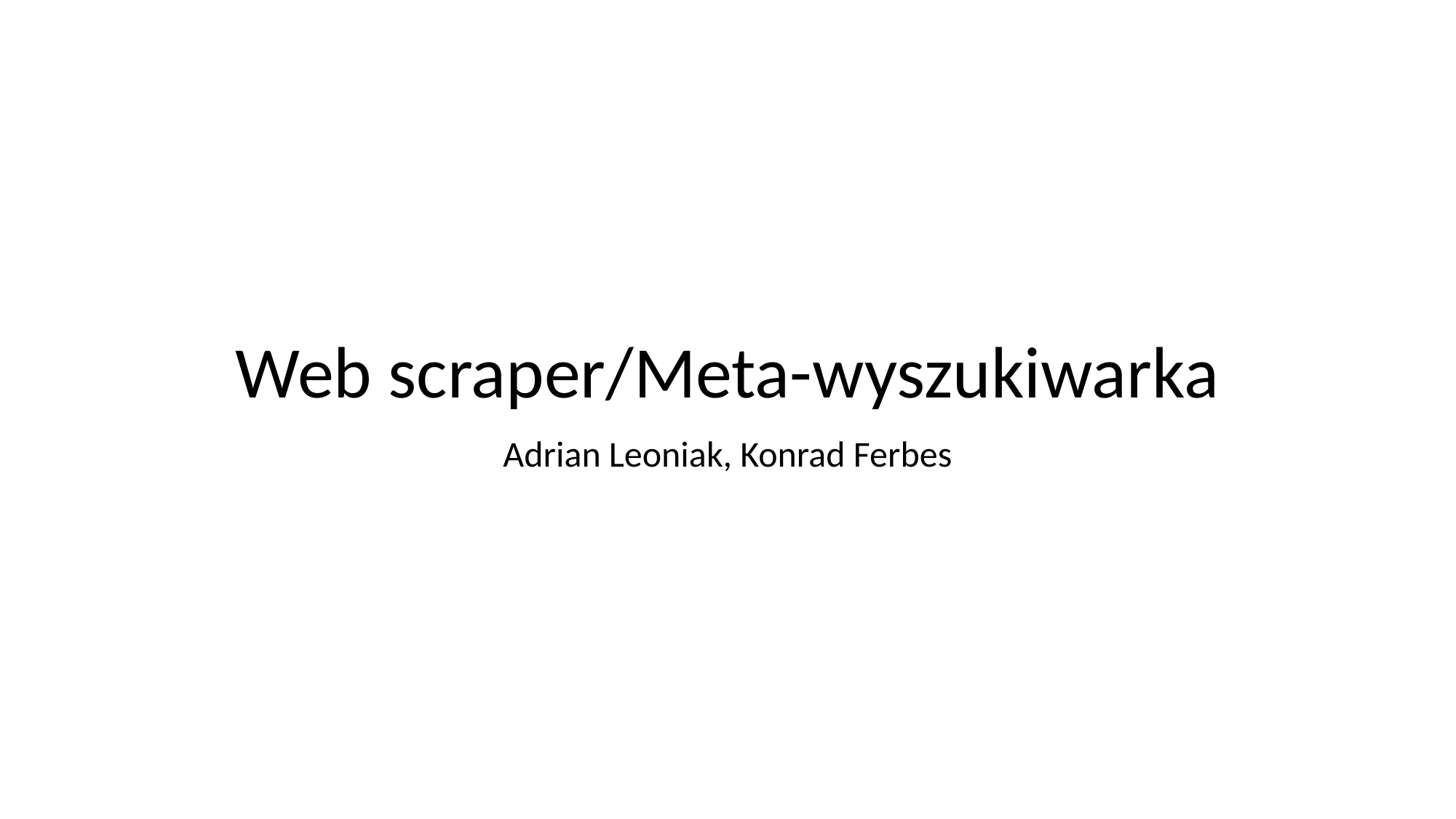

# Web scraper/Meta-wyszukiwarka
Adrian Leoniak, Konrad Ferbes